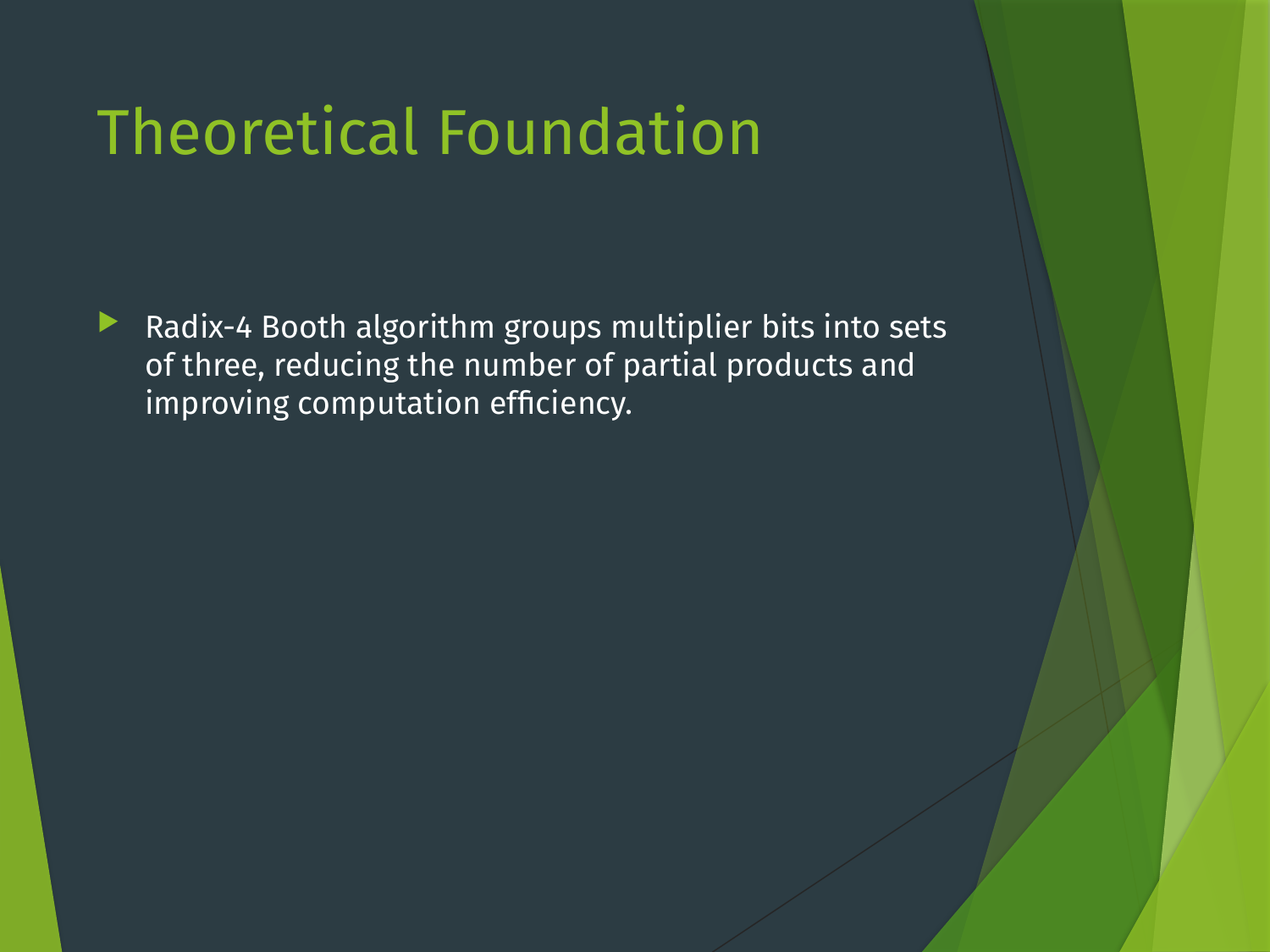

# Theoretical Foundation
Radix-4 Booth algorithm groups multiplier bits into sets of three, reducing the number of partial products and improving computation efficiency.